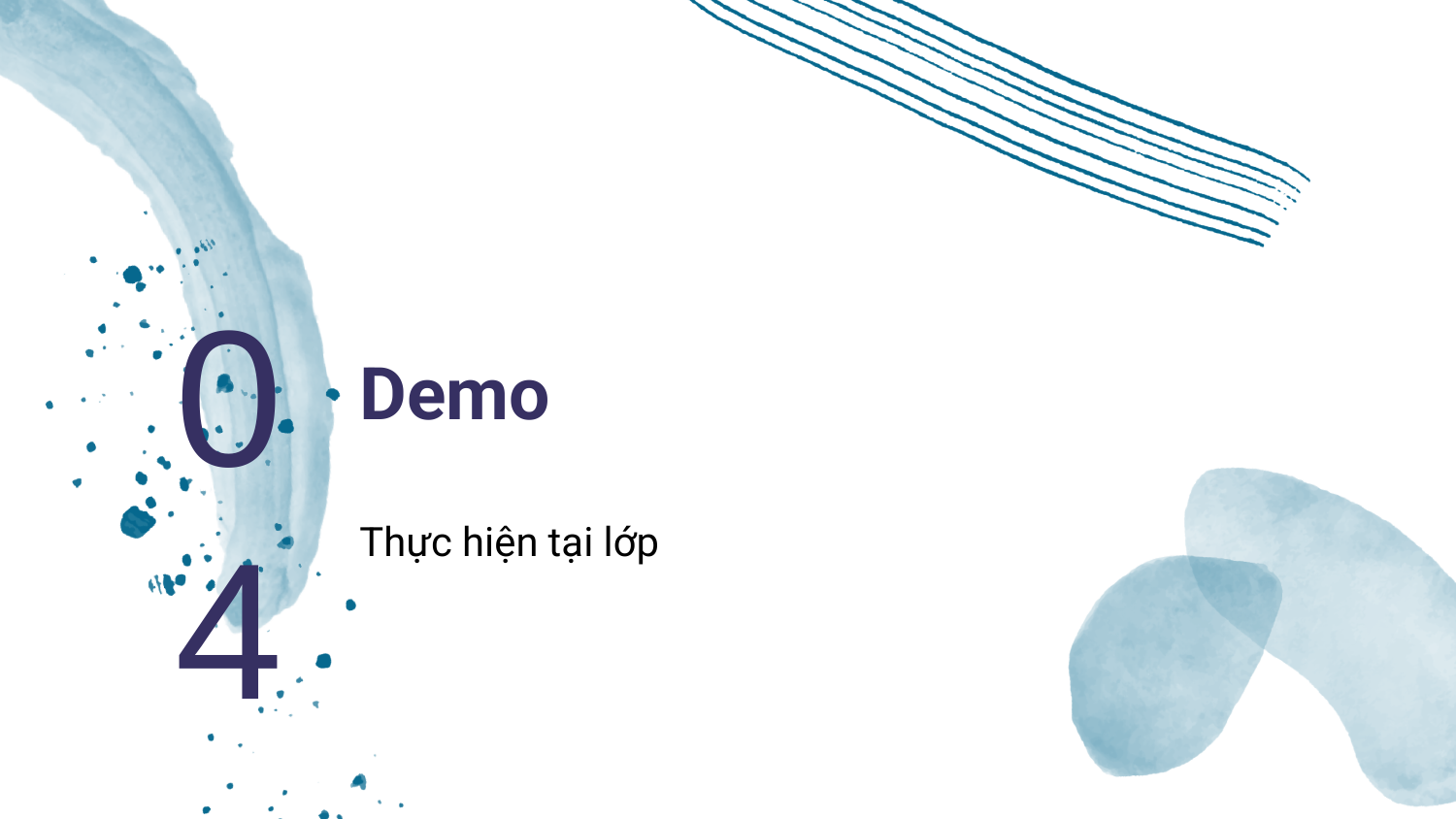

04
# Demo
Thực hiện tại lớp